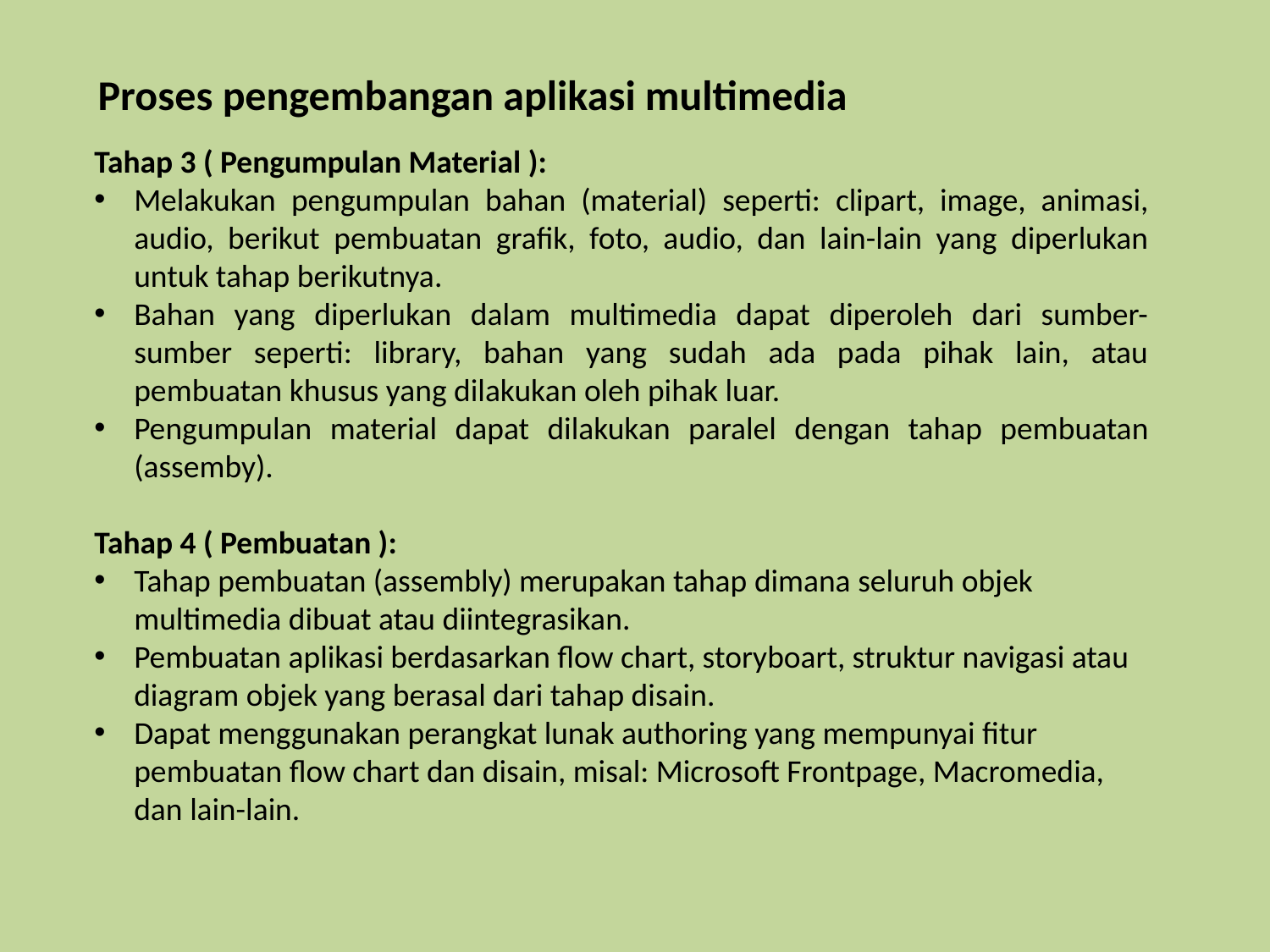

Proses pengembangan aplikasi multimedia
Tahap 3 ( Pengumpulan Material ):
Melakukan pengumpulan bahan (material) seperti: clipart, image, animasi, audio, berikut pembuatan grafik, foto, audio, dan lain-lain yang diperlukan untuk tahap berikutnya.
Bahan yang diperlukan dalam multimedia dapat diperoleh dari sumber-sumber seperti: library, bahan yang sudah ada pada pihak lain, atau pembuatan khusus yang dilakukan oleh pihak luar.
Pengumpulan material dapat dilakukan paralel dengan tahap pembuatan (assemby).
Tahap 4 ( Pembuatan ):
Tahap pembuatan (assembly) merupakan tahap dimana seluruh objek multimedia dibuat atau diintegrasikan.
Pembuatan aplikasi berdasarkan flow chart, storyboart, struktur navigasi atau diagram objek yang berasal dari tahap disain.
Dapat menggunakan perangkat lunak authoring yang mempunyai fitur pembuatan flow chart dan disain, misal: Microsoft Frontpage, Macromedia, dan lain-lain.